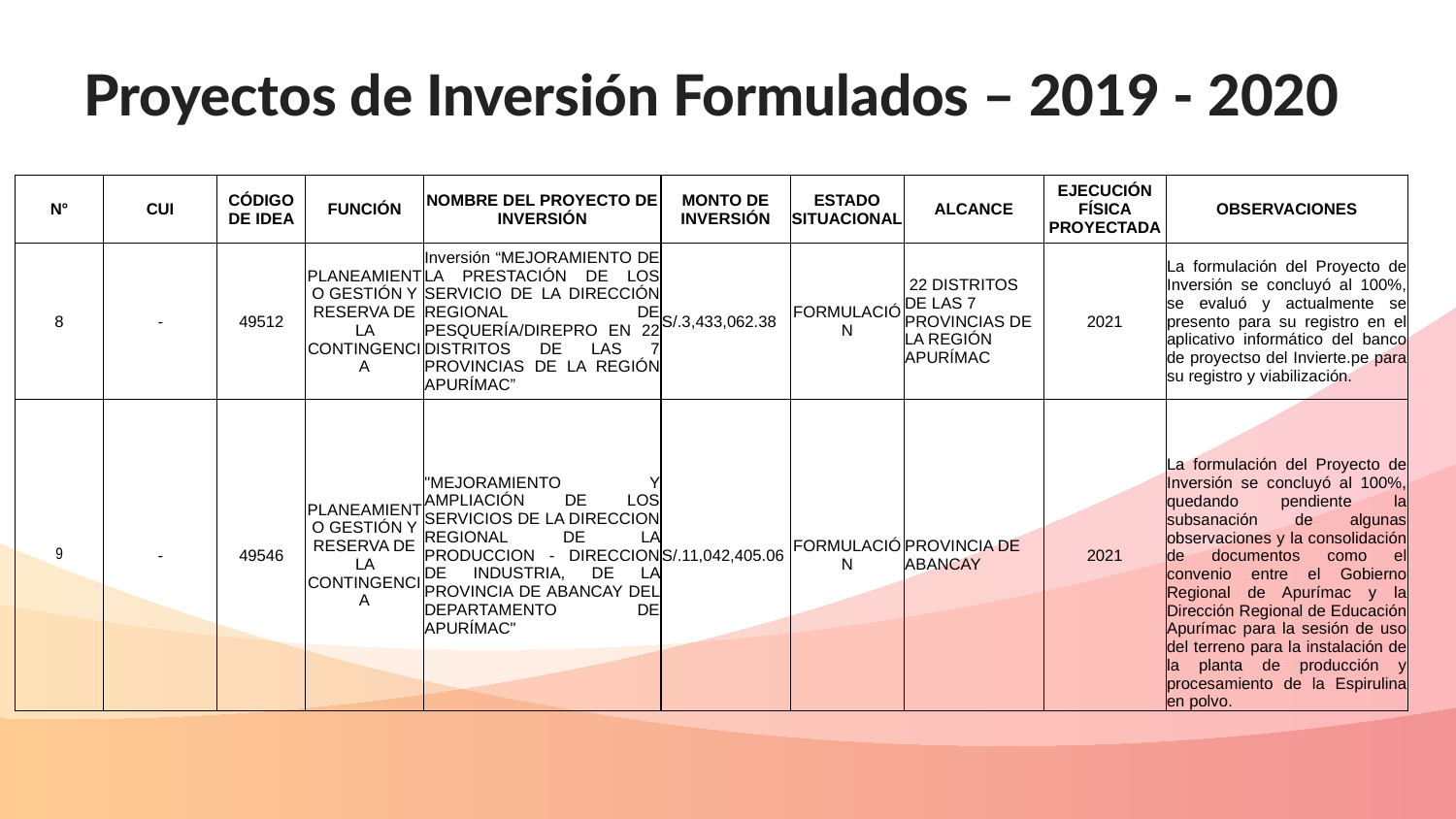

Proyectos de Inversión Formulados – 2019 - 2020
| N° | CUI | CÓDIGO DE IDEA | FUNCIÓN | NOMBRE DEL PROYECTO DE INVERSIÓN | MONTO DE INVERSIÓN | ESTADO SITUACIONAL | ALCANCE | EJECUCIÓN FÍSICA PROYECTADA | OBSERVACIONES |
| --- | --- | --- | --- | --- | --- | --- | --- | --- | --- |
| 8 | - | 49512 | PLANEAMIENTO GESTIÓN Y RESERVA DE LA CONTINGENCIA | Inversión “MEJORAMIENTO DE LA PRESTACIÓN DE LOS SERVICIO DE LA DIRECCIÓN REGIONAL DE PESQUERÍA/DIREPRO EN 22 DISTRITOS DE LAS 7 PROVINCIAS DE LA REGIÓN APURÍMAC” | S/.3,433,062.38 | FORMULACIÓN | 22 DISTRITOS DE LAS 7 PROVINCIAS DE LA REGIÓN APURÍMAC | 2021 | La formulación del Proyecto de Inversión se concluyó al 100%, se evaluó y actualmente se presento para su registro en el aplicativo informático del banco de proyectso del Invierte.pe para su registro y viabilización. |
| 9 | - | 49546 | PLANEAMIENTO GESTIÓN Y RESERVA DE LA CONTINGENCIA | "MEJORAMIENTO Y AMPLIACIÓN DE LOS SERVICIOS DE LA DIRECCION REGIONAL DE LA PRODUCCION - DIRECCION DE INDUSTRIA, DE LA PROVINCIA DE ABANCAY DEL DEPARTAMENTO DE APURÍMAC" | S/.11,042,405.06 | FORMULACIÓN | PROVINCIA DE ABANCAY | 2021 | La formulación del Proyecto de Inversión se concluyó al 100%, quedando pendiente la subsanación de algunas observaciones y la consolidación de documentos como el convenio entre el Gobierno Regional de Apurímac y la Dirección Regional de Educación Apurímac para la sesión de uso del terreno para la instalación de la planta de producción y procesamiento de la Espirulina en polvo. |